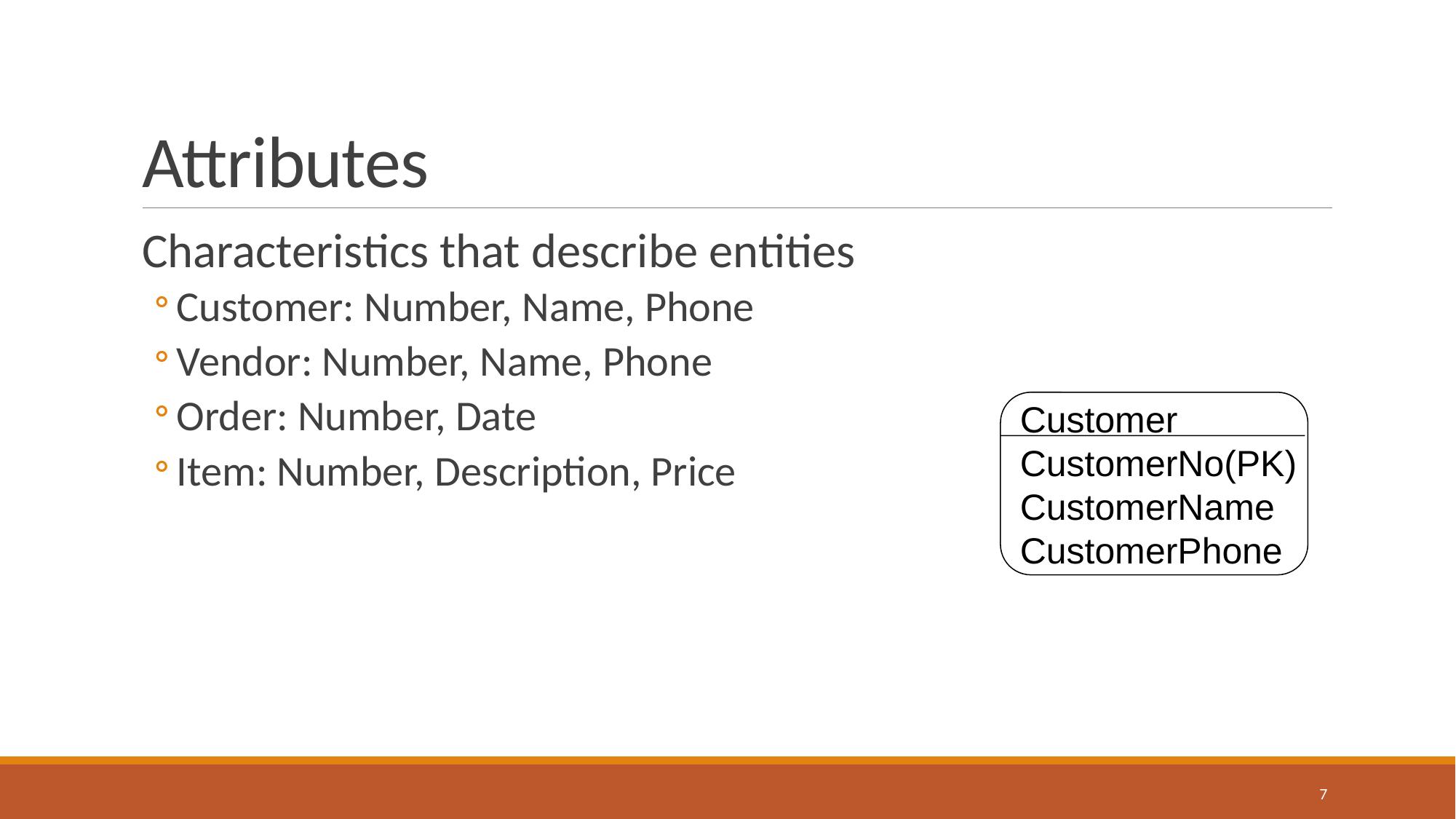

# Attributes
Characteristics that describe entities
Customer: Number, Name, Phone
Vendor: Number, Name, Phone
Order: Number, Date
Item: Number, Description, Price
Customer
CustomerNo(PK)
CustomerName
CustomerPhone

7